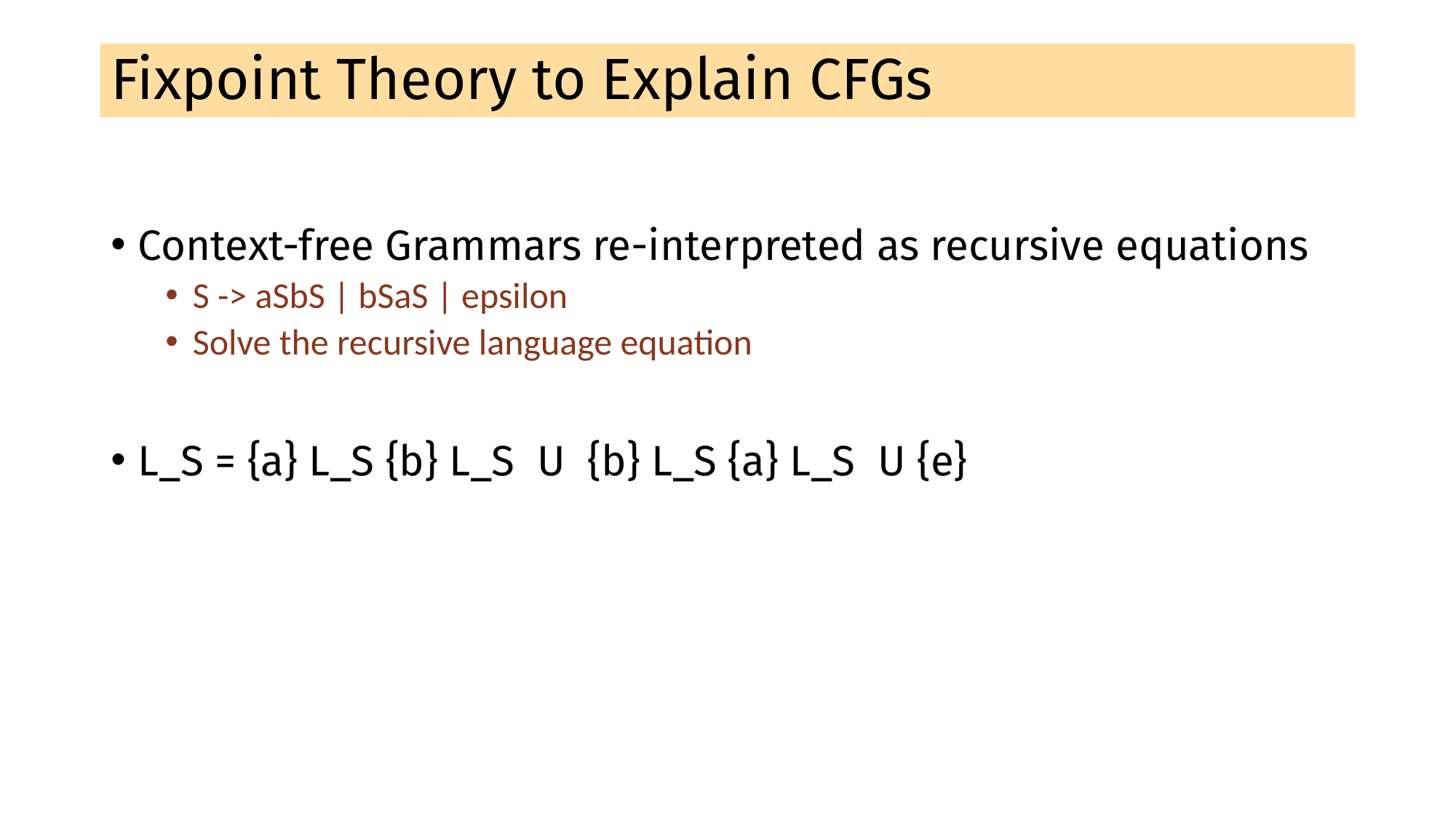

# Fixpoint Theory to Explain CFGs
Context-free Grammars re-interpreted as recursive equations
S -> aSbS | bSaS | epsilon
Solve the recursive language equation

L_S = {a} L_S {b} L_S  U  {b} L_S {a} L_S  U {e}